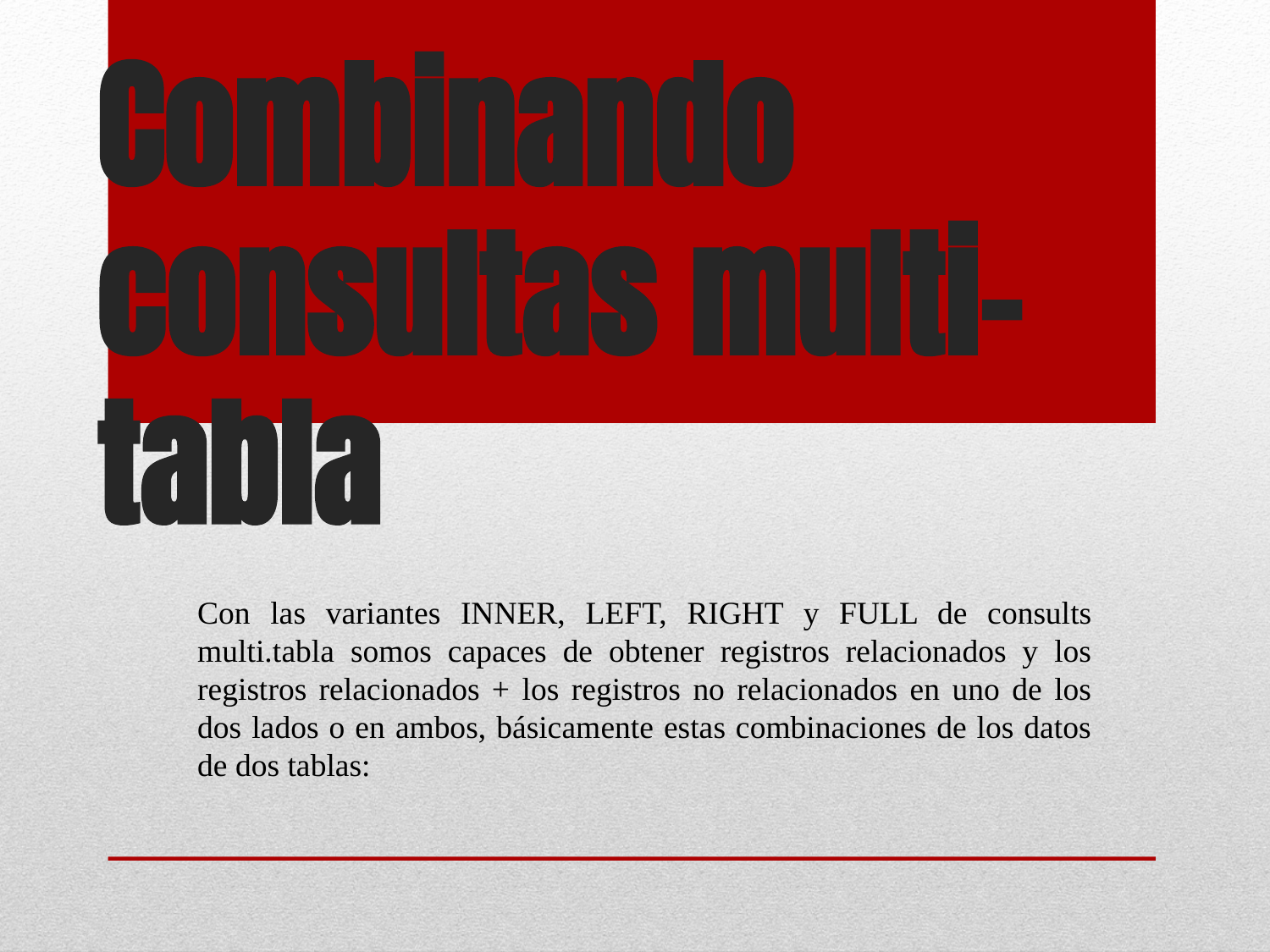

# Combinando consultas multi-tabla
Con las variantes INNER, LEFT, RIGHT y FULL de consults multi.tabla somos capaces de obtener registros relacionados y los registros relacionados + los registros no relacionados en uno de los dos lados o en ambos, básicamente estas combinaciones de los datos de dos tablas: